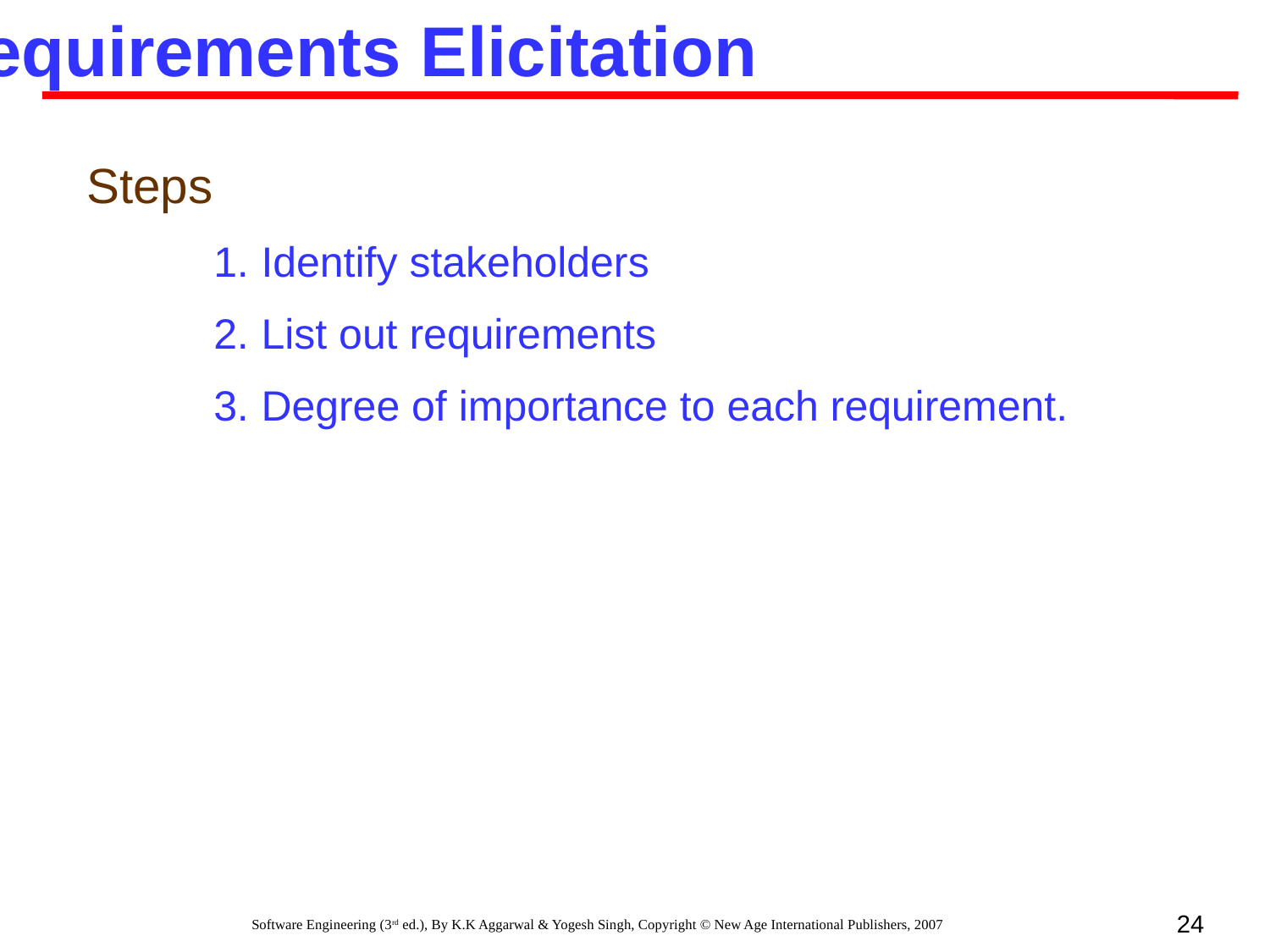

Requirements Elicitation

Steps
Identify stakeholders
List out requirements
Degree of importance to each requirement.
24